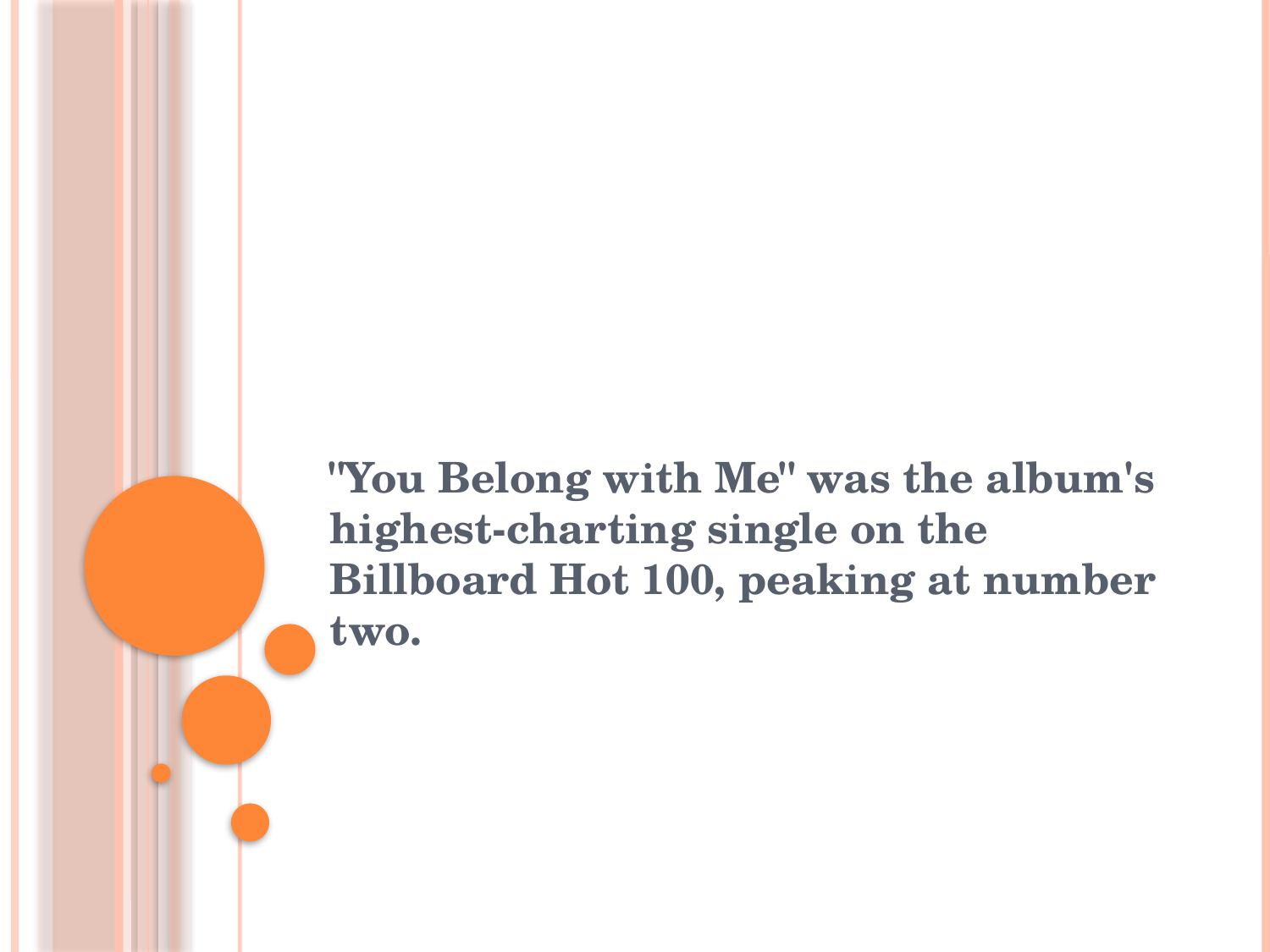

#
"You Belong with Me" was the album's highest-charting single on the Billboard Hot 100, peaking at number two.